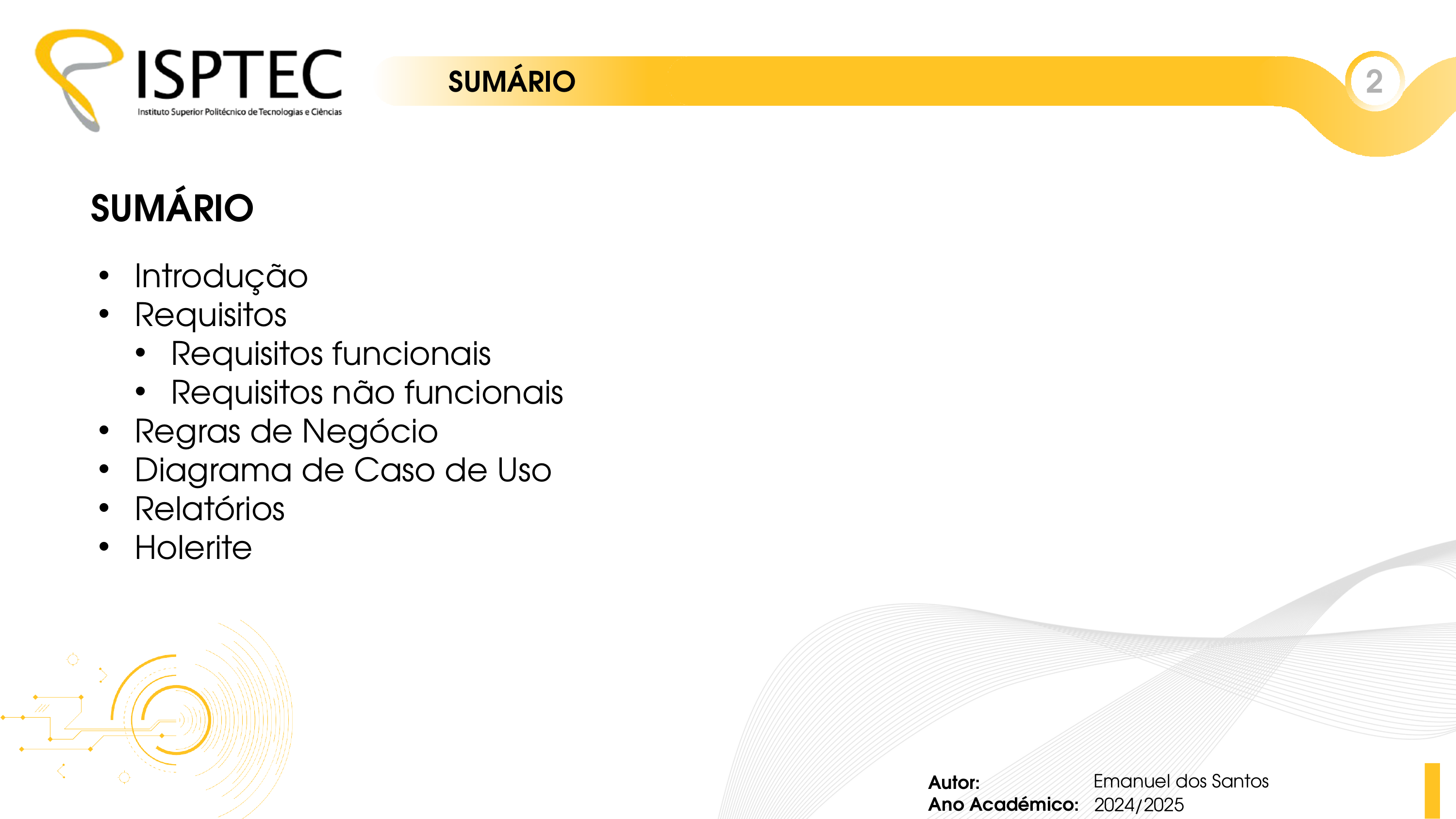

2
# SUMÁRIO
SUMÁRIO
Introdução
Requisitos
Requisitos funcionais
Requisitos não funcionais
Regras de Negócio
Diagrama de Caso de Uso
Relatórios
Holerite

Emanuel dos Santos
2024/2025